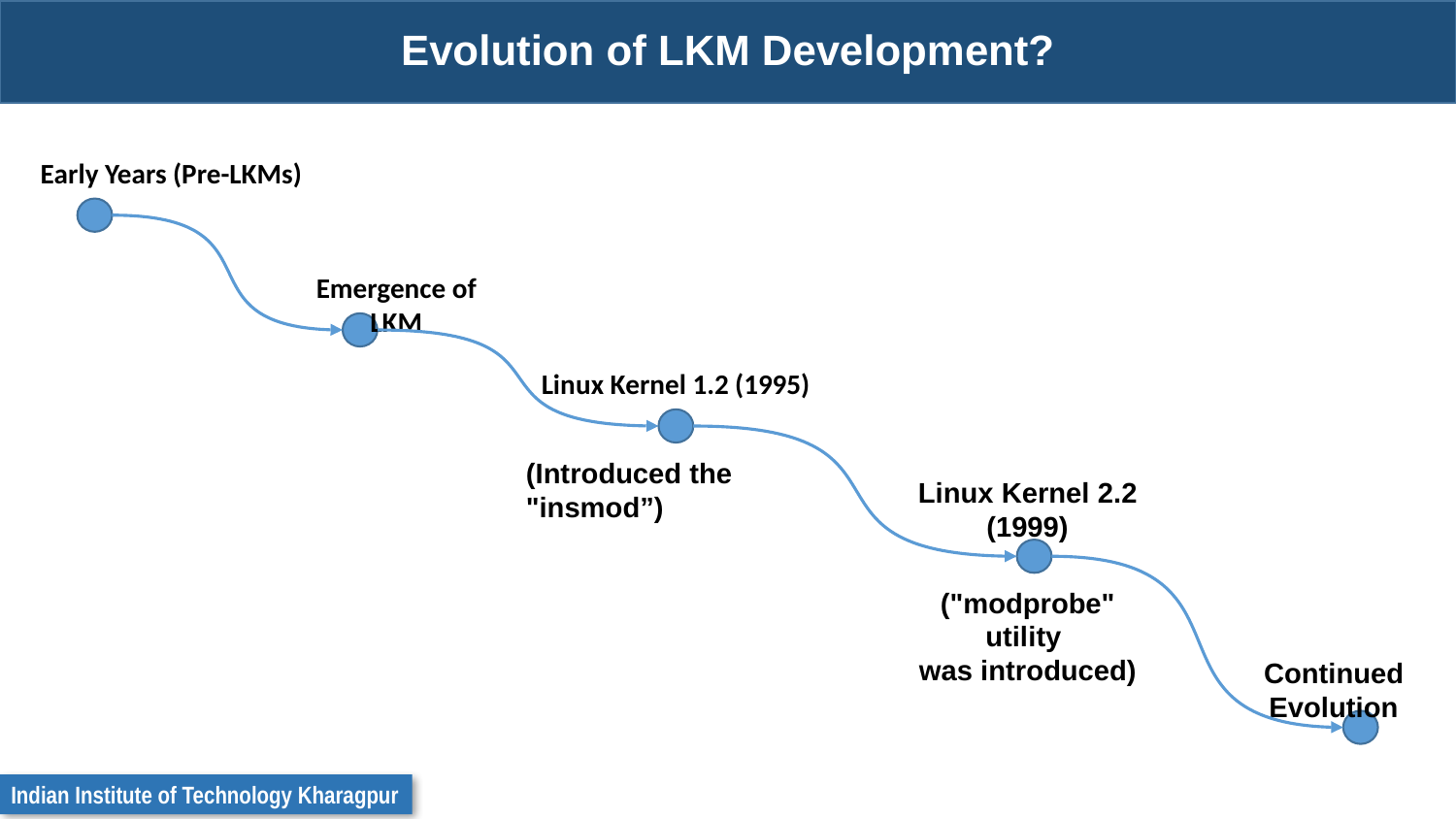

# Evolution of LKM Development?
Early Years (Pre-LKMs)

Emergence of LKM

Linux Kernel 1.2 (1995)

(Introduced the "insmod”)
Linux Kernel 2.2 (1999)

("modprobe" utility
was introduced)
Continued Evolution